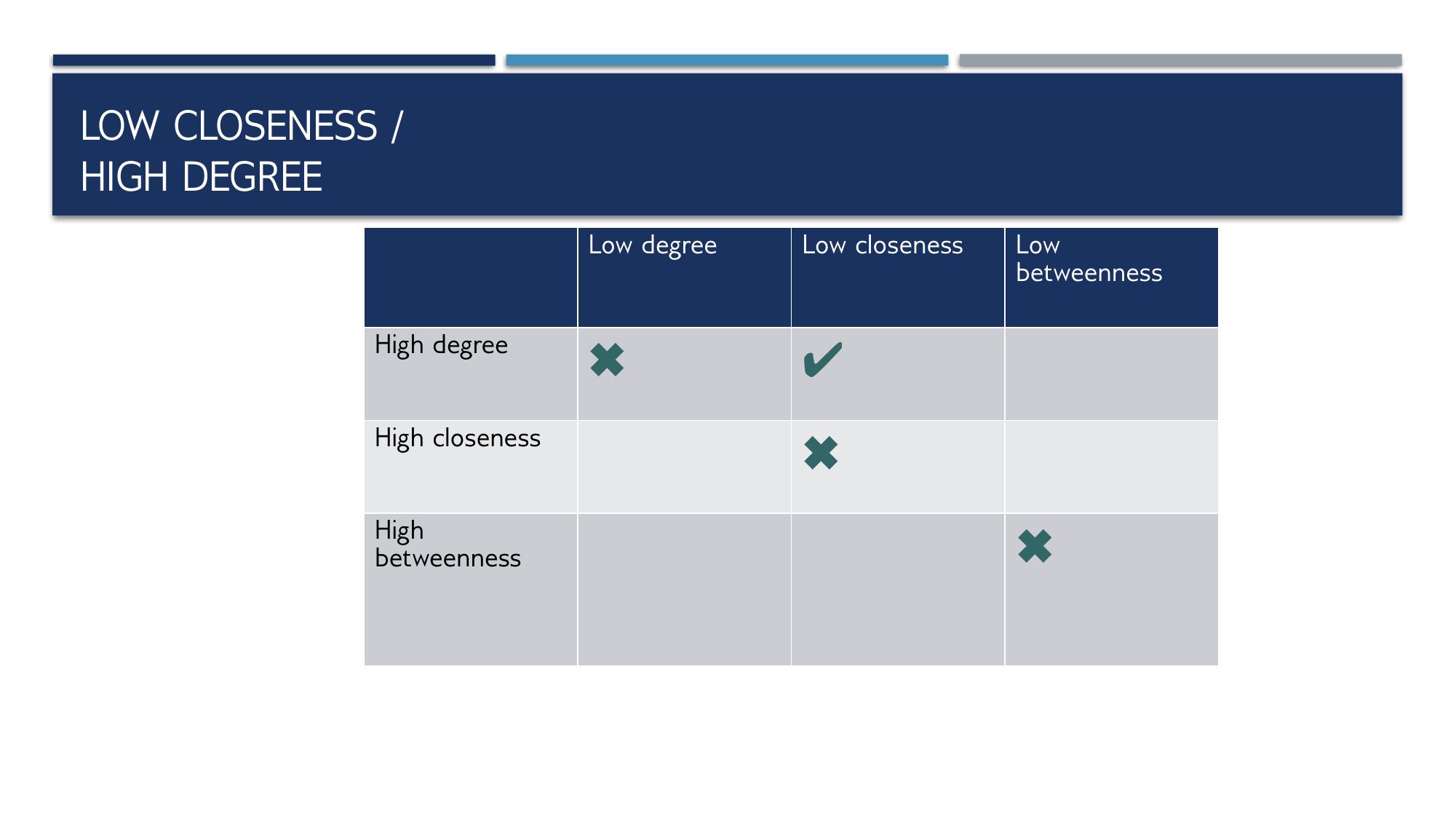

# Low closeness / High degree
|  | Low degree | Low closeness | Low betweenness |
| --- | --- | --- | --- |
| High degree | ✖ | ✔ |  |
| High closeness |  | ✖ |  |
| High betweenness |  |  | ✖ |